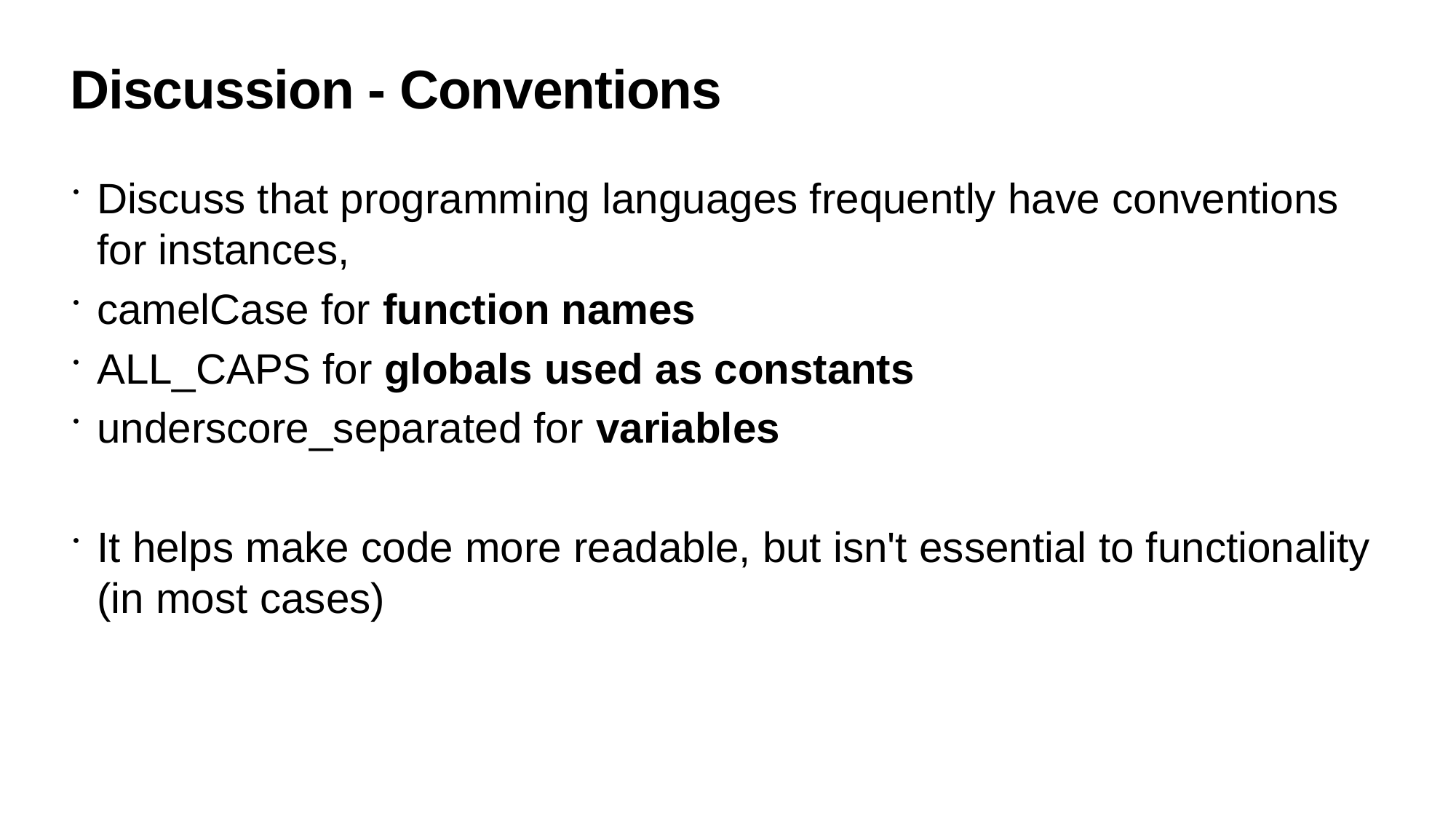

# Discussion - Conventions
Discuss that programming languages frequently have conventions for instances,
camelCase for function names
ALL_CAPS for globals used as constants
underscore_separated for variables

It helps make code more readable, but isn't essential to functionality (in most cases)